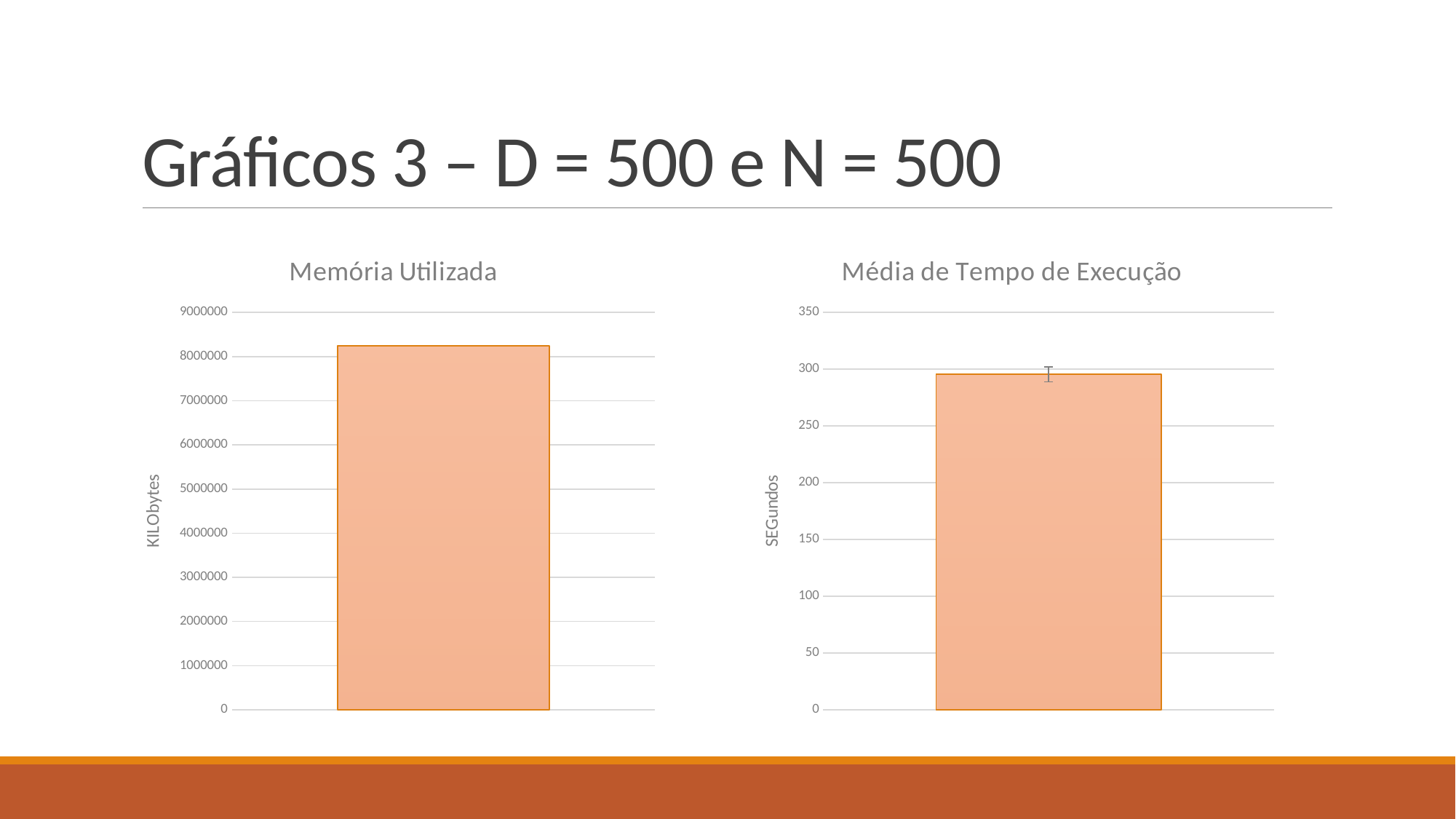

# Gráficos 3 – D = 500 e N = 500

### Chart: Memória Utilizada

| Category | Média |
|---|---|

### Chart: Média de Tempo de Execução

| Category | Média |
|---|---|